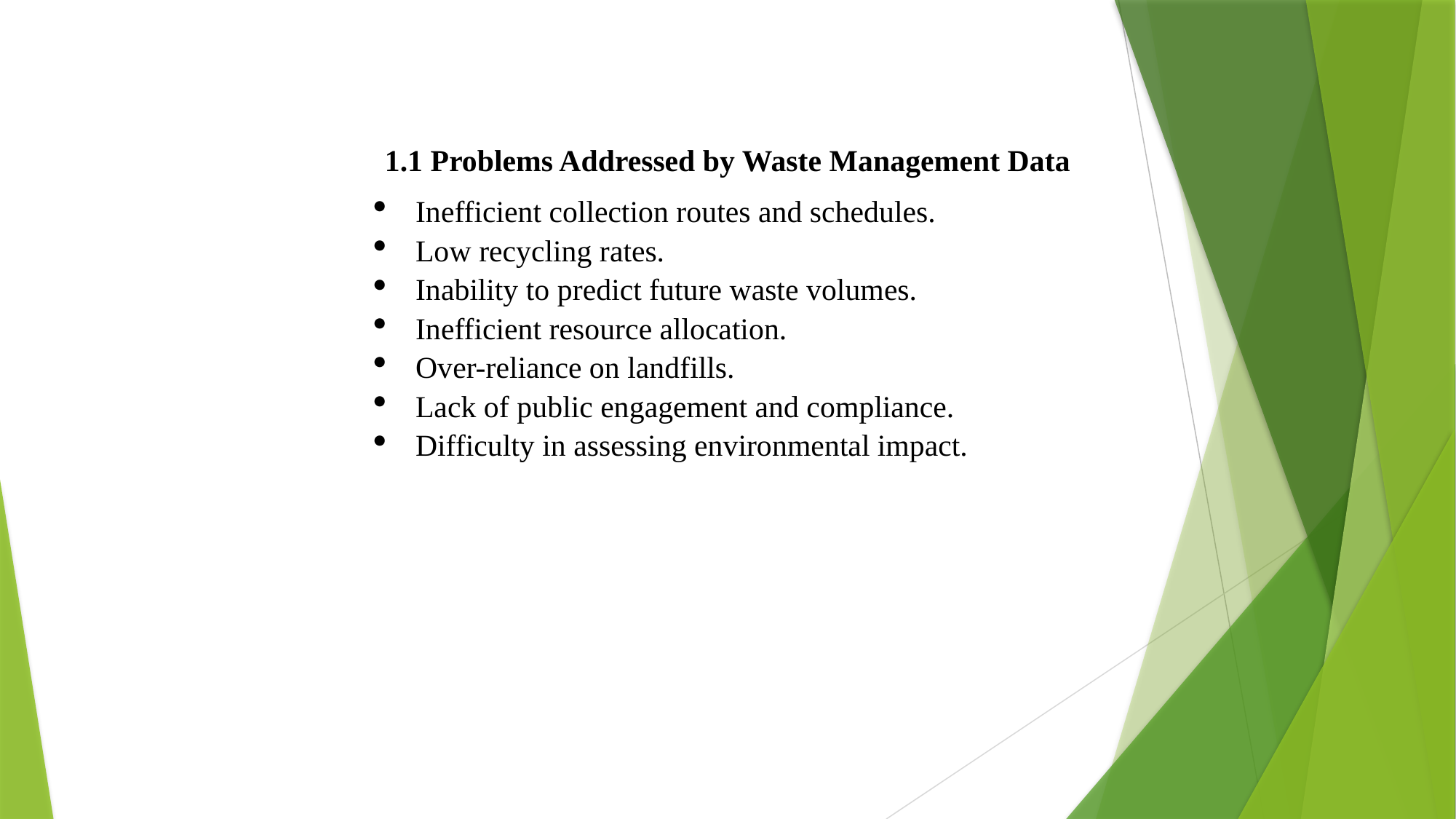

1.1 Problems Addressed by Waste Management Data
Inefficient collection routes and schedules.
Low recycling rates.
Inability to predict future waste volumes.
Inefficient resource allocation.
Over-reliance on landfills.
Lack of public engagement and compliance.
Difficulty in assessing environmental impact.